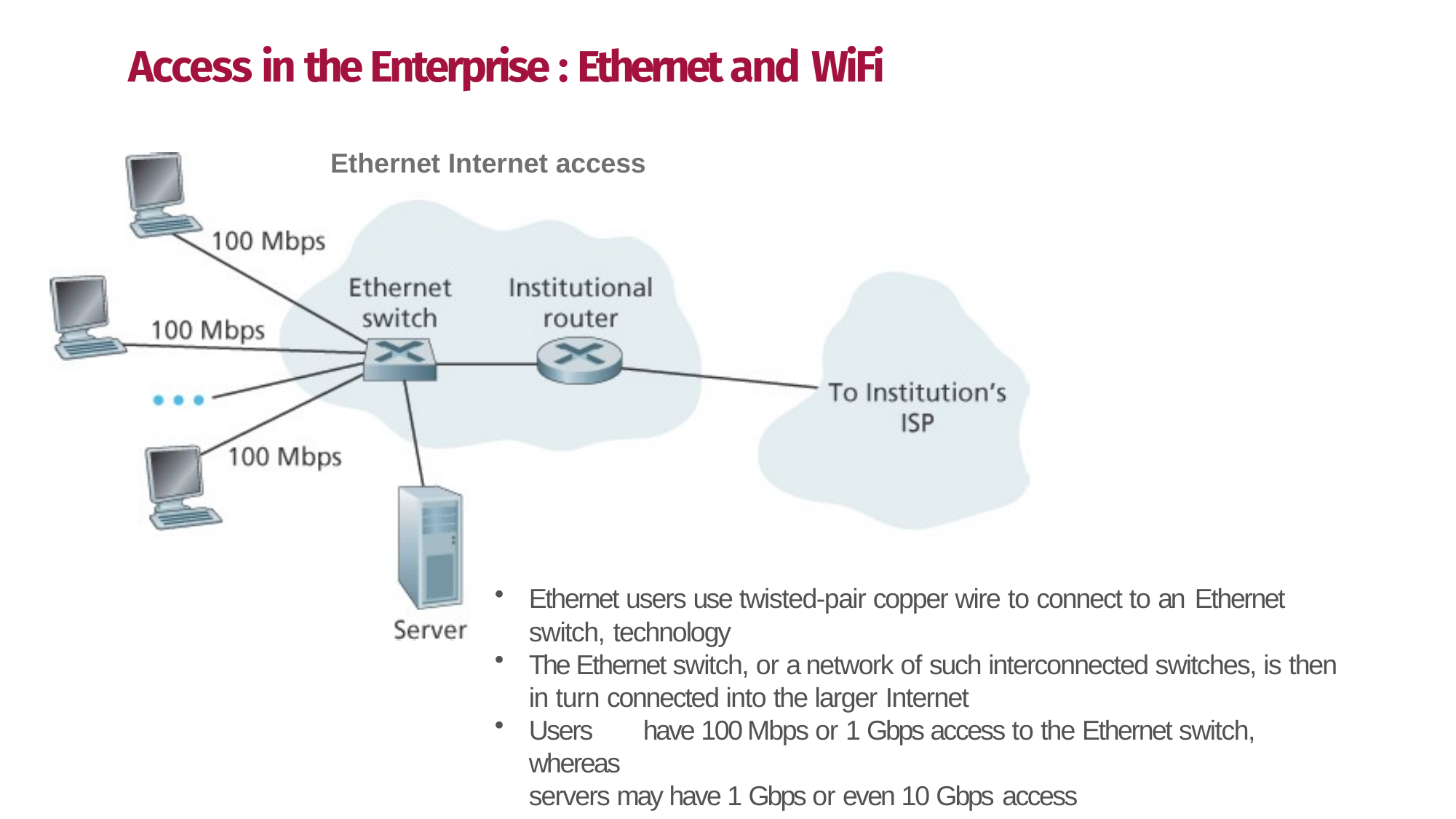

# Access in the Enterprise : Ethernet and WiFi
Ethernet Internet access

Ethernet users use twisted-pair copper wire to connect to an Ethernet
switch, technology
The Ethernet switch, or a network of such interconnected switches, is then  in turn connected into the larger Internet
Users	have 100 Mbps or 1 Gbps access to the Ethernet switch, whereas
servers may have 1 Gbps or even 10 Gbps access